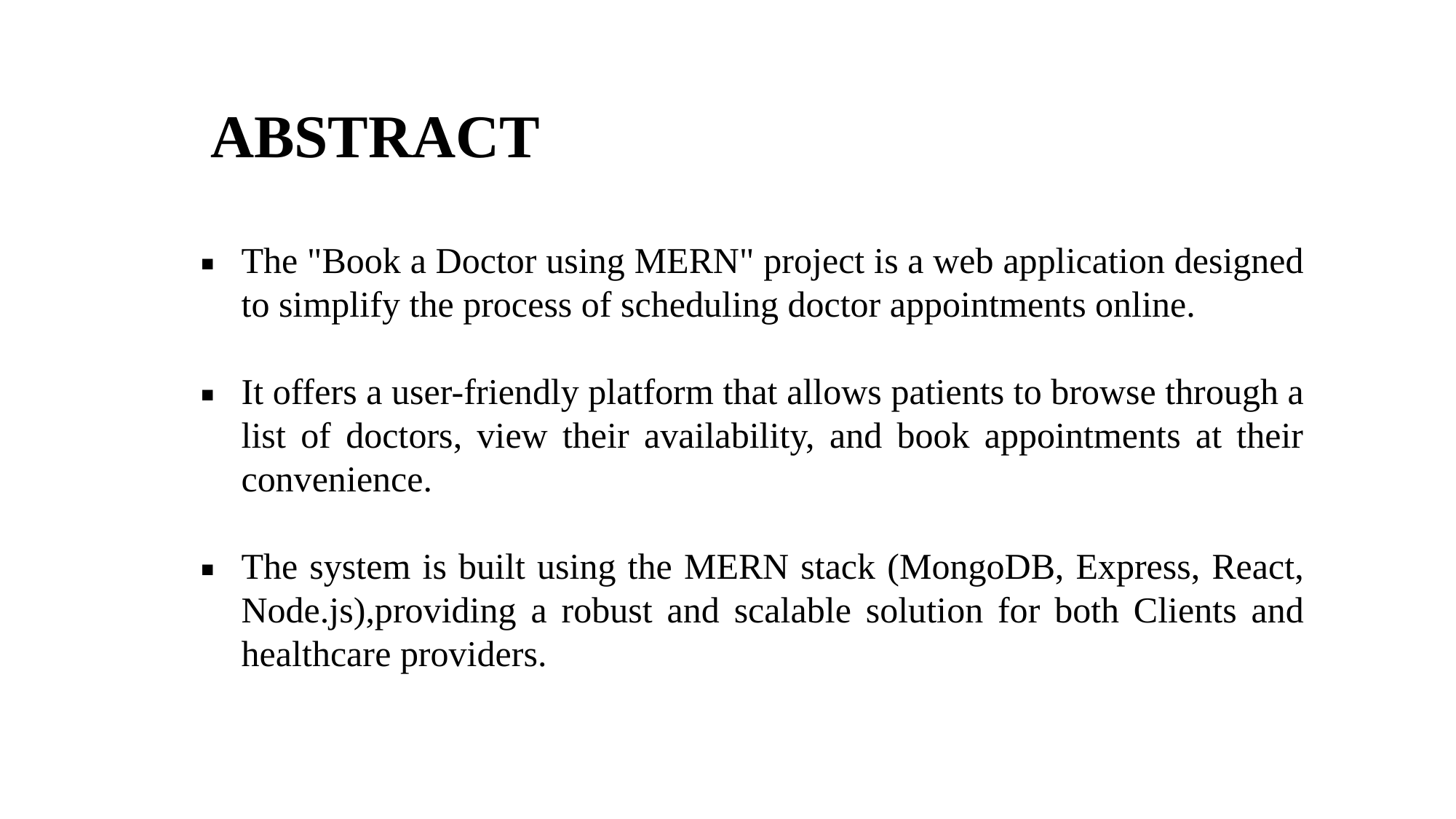

ABSTRACT
The "Book a Doctor using MERN" project is a web application designed to simplify the process of scheduling doctor appointments online.

It offers a user-friendly platform that allows patients to browse through a list of doctors, view their availability, and book appointments at their convenience.

The system is built using the MERN stack (MongoDB, Express, React, Node.js),providing a robust and scalable solution for both Clients and healthcare providers.